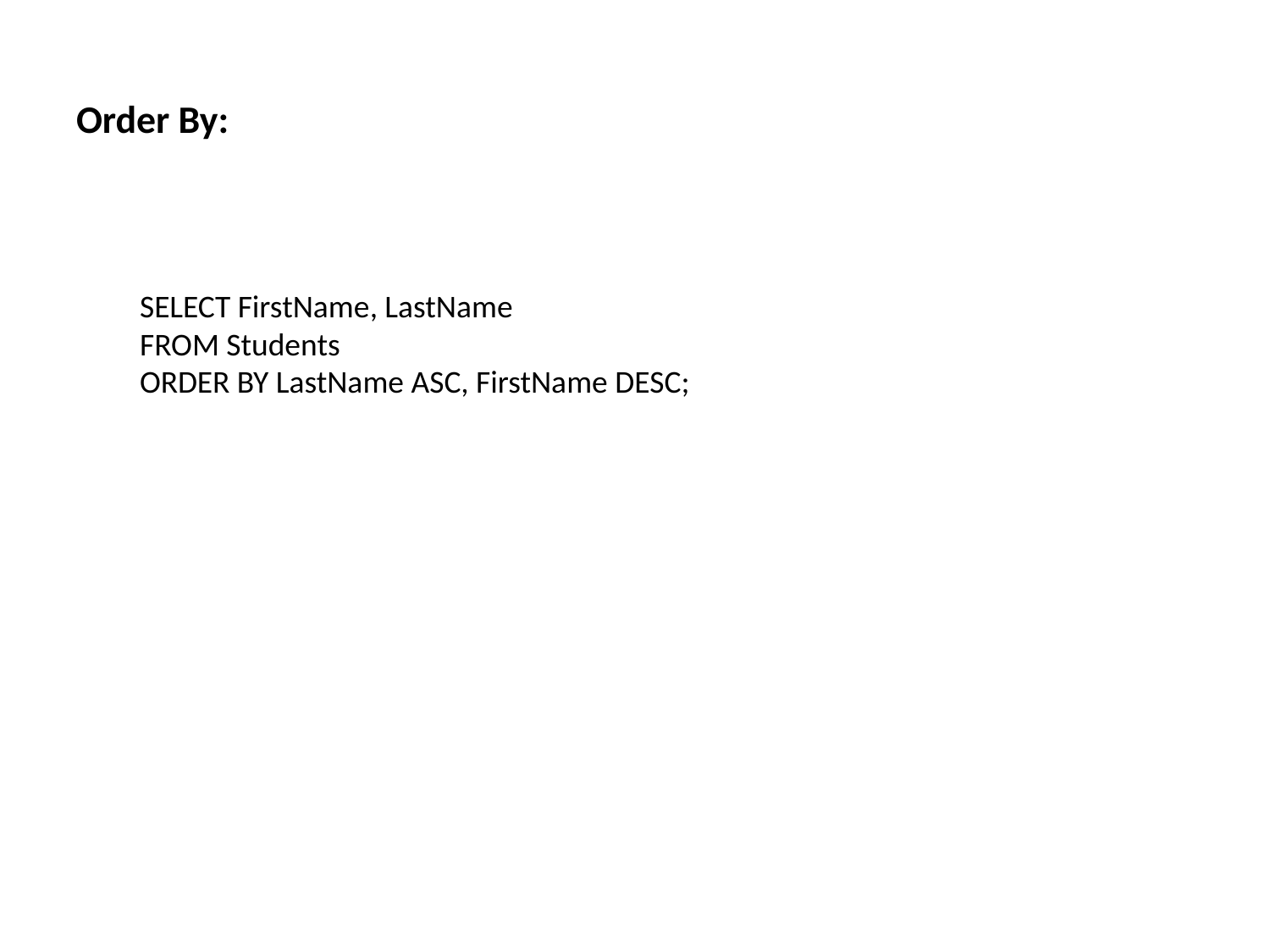

# Order By:

SELECT FirstName, LastName
FROM Students
ORDER BY LastName ASC, FirstName DESC;